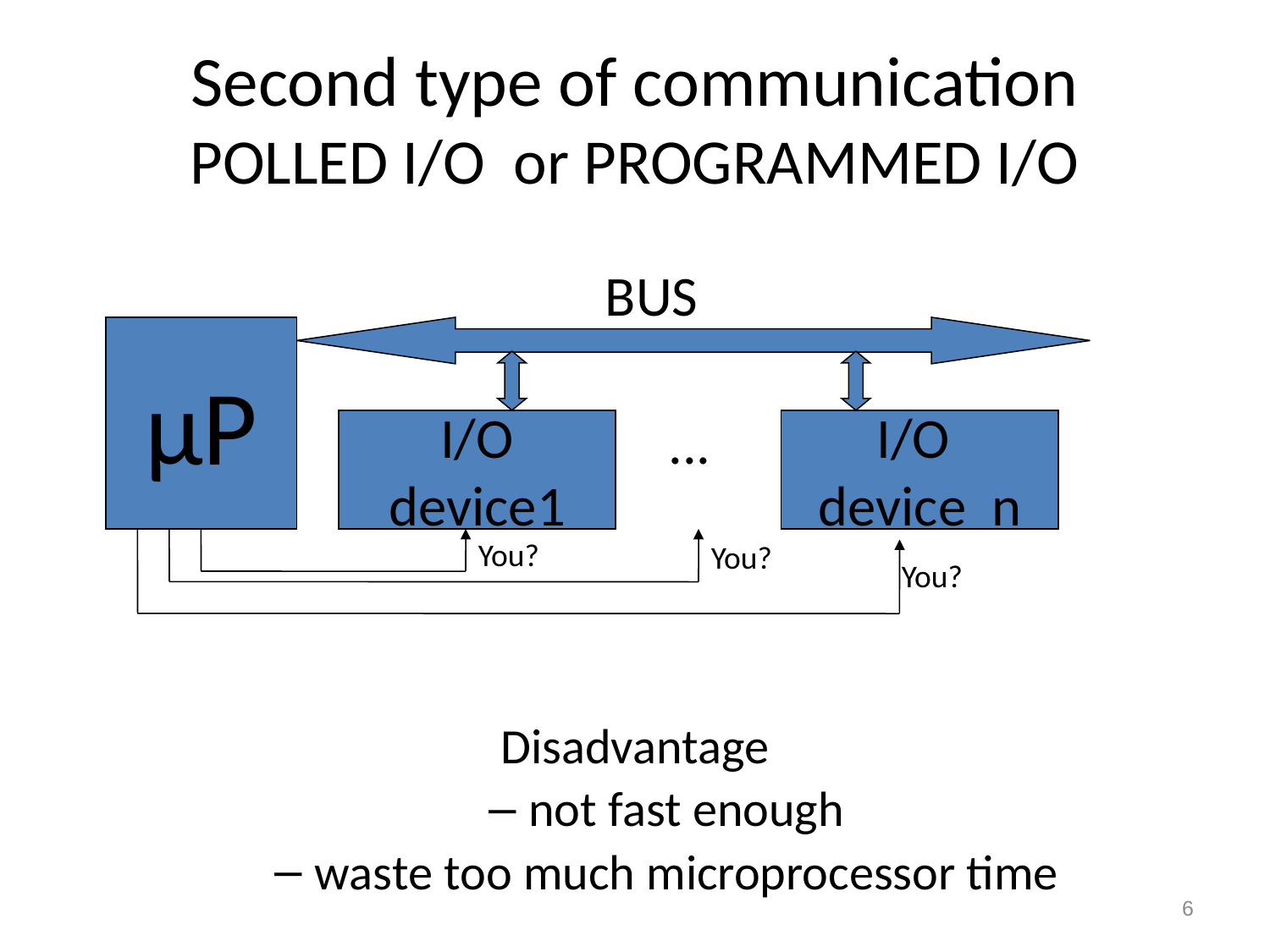

# Second type of communication POLLED I/O  or PROGRAMMED I/O
BUS
µP

...
I/O
device1
I/O
device  n

You?
You?
You?

Disadvantage
not fast enough
waste too much microprocessor time
6